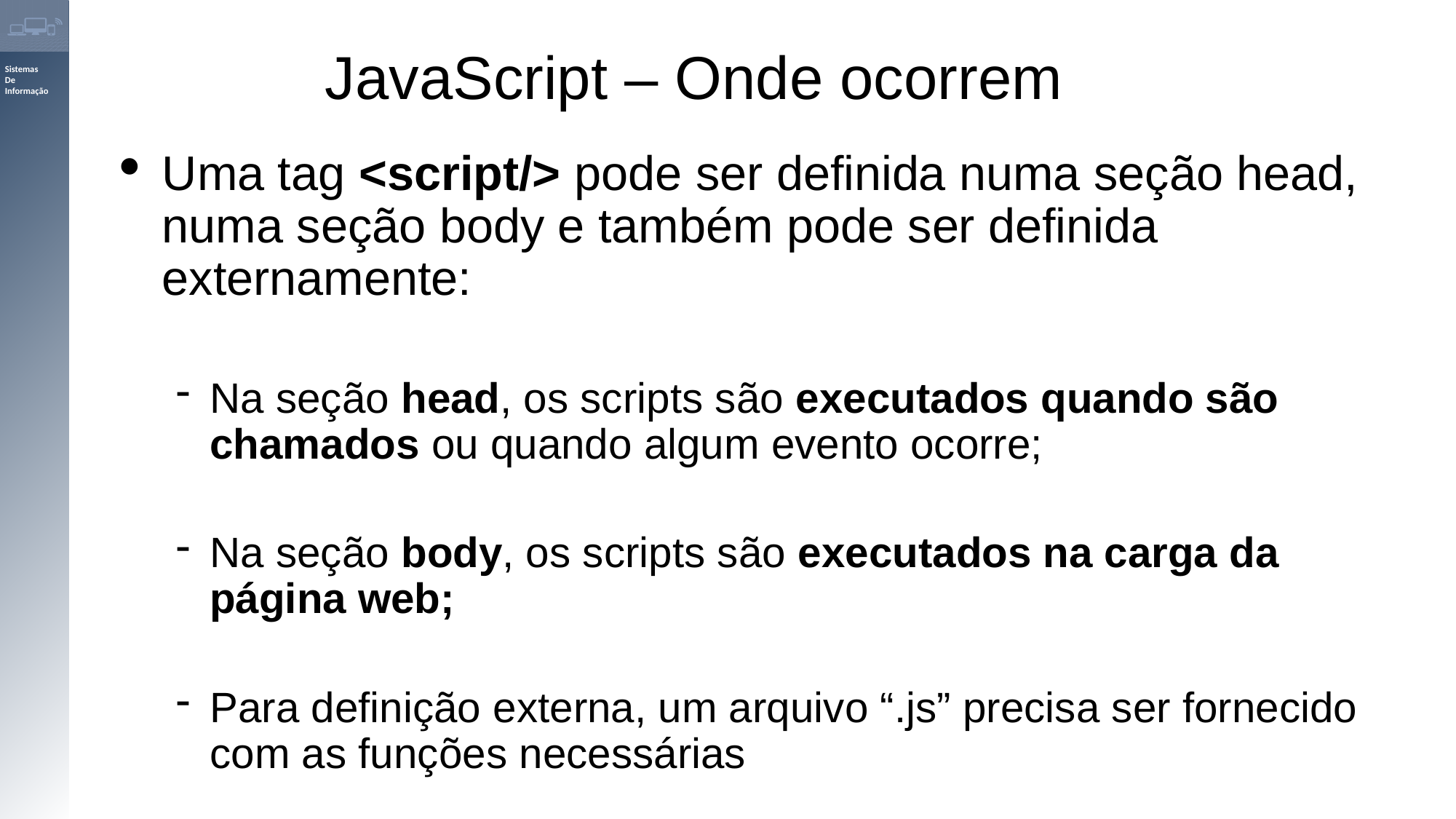

JavaScript – Onde ocorrem
Uma tag <script/> pode ser definida numa seção head, numa seção body e também pode ser definida externamente:

Na seção head, os scripts são executados quando são chamados ou quando algum evento ocorre;

Na seção body, os scripts são executados na carga da página web;

Para definição externa, um arquivo “.js” precisa ser fornecido com as funções necessárias